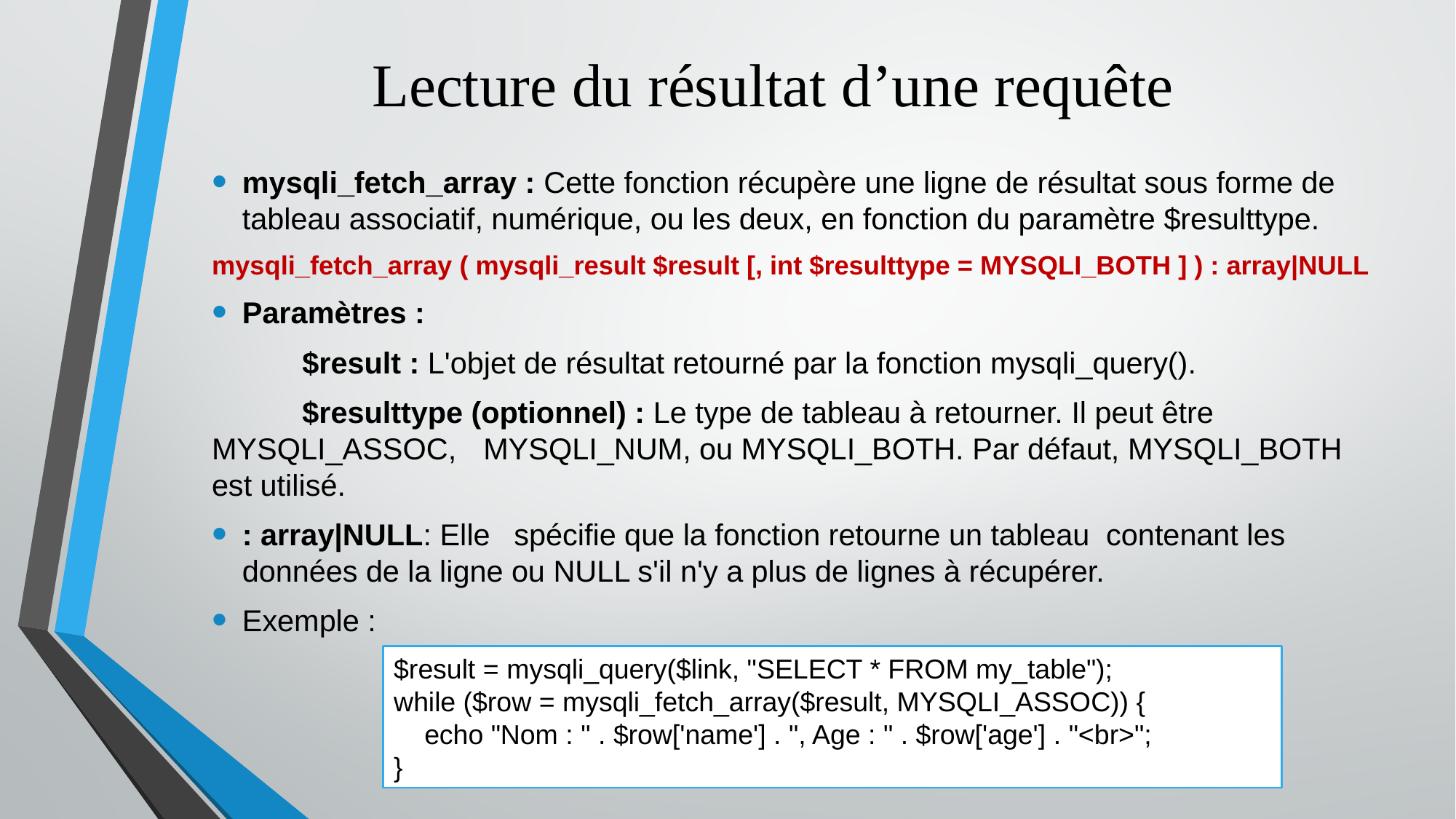

# Lecture du résultat d’une requête
mysqli_fetch_array : Cette fonction récupère une ligne de résultat sous forme de tableau associatif, numérique, ou les deux, en fonction du paramètre $resulttype.
mysqli_fetch_array ( mysqli_result $result [, int $resulttype = MYSQLI_BOTH ] ) : array|NULL
Paramètres :
	$result : L'objet de résultat retourné par la fonction mysqli_query().
	$resulttype (optionnel) : Le type de tableau à retourner. Il peut être MYSQLI_ASSOC, 	MYSQLI_NUM, ou MYSQLI_BOTH. Par défaut, MYSQLI_BOTH est utilisé.
: array|NULL: Elle 	spécifie que la fonction retourne un tableau  contenant les données de la ligne ou NULL s'il n'y a plus de lignes à récupérer.
Exemple :
$result = mysqli_query($link, "SELECT * FROM my_table");
while ($row = mysqli_fetch_array($result, MYSQLI_ASSOC)) {
    echo "Nom : " . $row['name'] . ", Age : " . $row['age'] . "<br>";
}